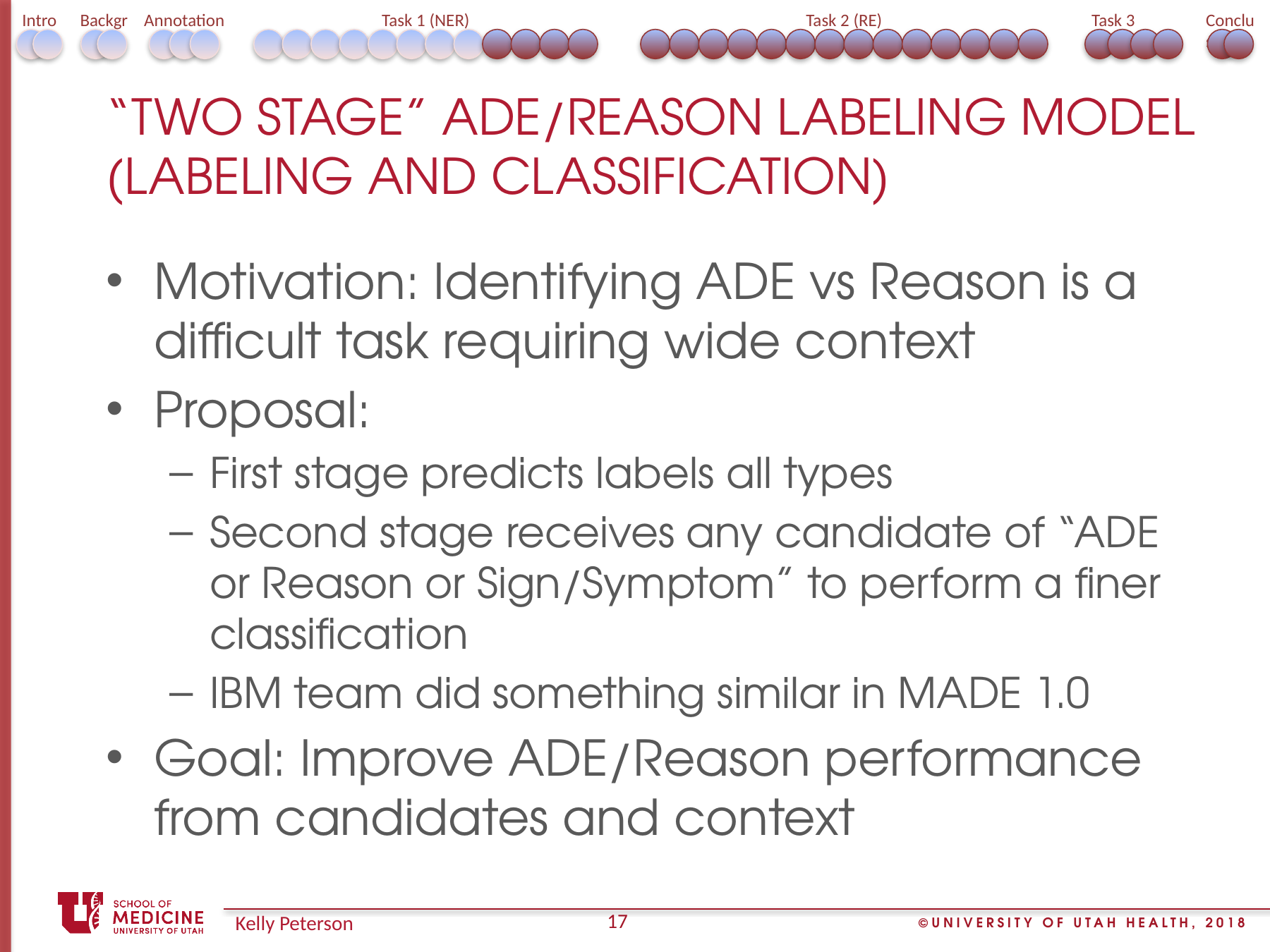

Intro
Background
Annotation
Task 1 (NER)
Task 2 (RE)
Task 3 (integrated)
Conclusion

# “Two stage” ADE/REASON labeling model (labeling and classification)
Motivation: Identifying ADE vs Reason is a difficult task requiring wide context
Proposal:
First stage predicts labels all types
Second stage receives any candidate of “ADE or Reason or Sign/Symptom” to perform a finer classification
IBM team did something similar in MADE 1.0
Goal: Improve ADE/Reason performance from candidates and context